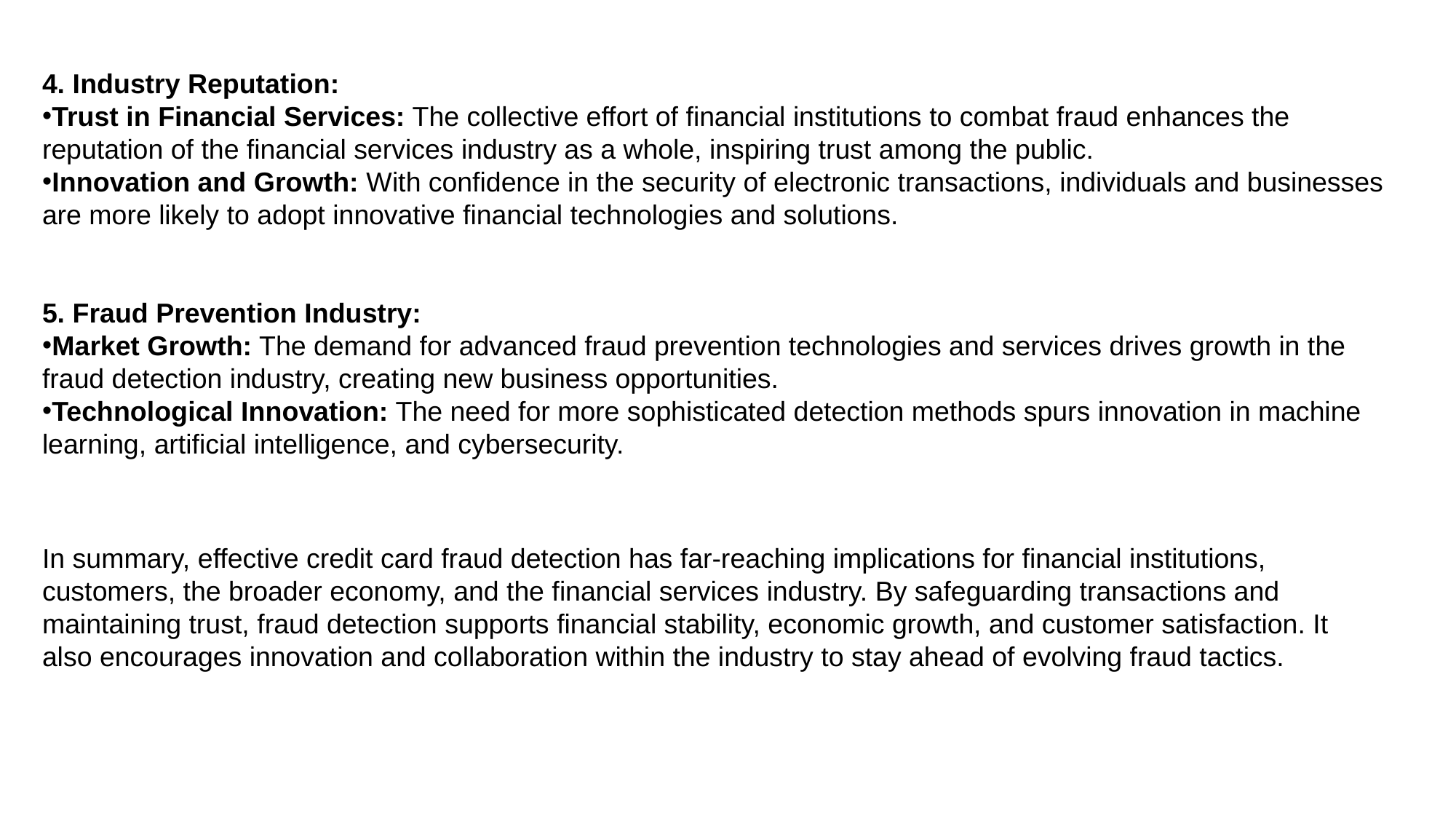

4. Industry Reputation:
Trust in Financial Services: The collective effort of financial institutions to combat fraud enhances the reputation of the financial services industry as a whole, inspiring trust among the public.
Innovation and Growth: With confidence in the security of electronic transactions, individuals and businesses are more likely to adopt innovative financial technologies and solutions.

5. Fraud Prevention Industry:
Market Growth: The demand for advanced fraud prevention technologies and services drives growth in the fraud detection industry, creating new business opportunities.
Technological Innovation: The need for more sophisticated detection methods spurs innovation in machine learning, artificial intelligence, and cybersecurity.

In summary, effective credit card fraud detection has far-reaching implications for financial institutions, customers, the broader economy, and the financial services industry. By safeguarding transactions and maintaining trust, fraud detection supports financial stability, economic growth, and customer satisfaction. It also encourages innovation and collaboration within the industry to stay ahead of evolving fraud tactics.